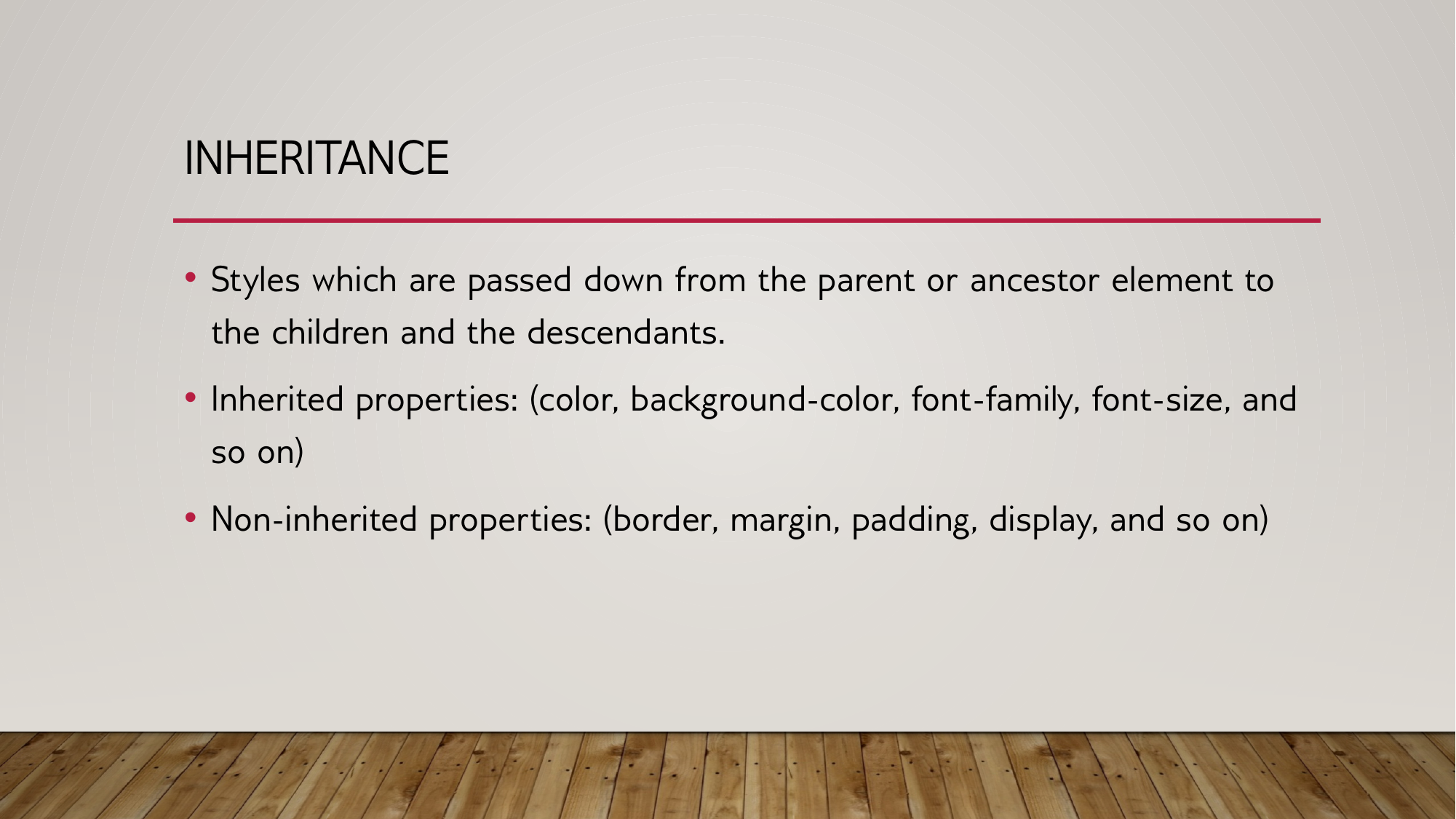

# Inheritance
Styles which are passed down from the parent or ancestor element to the children and the descendants.
Inherited properties: (color, background-color, font-family, font-size, and so on)
Non-inherited properties: (border, margin, padding, display, and so on)